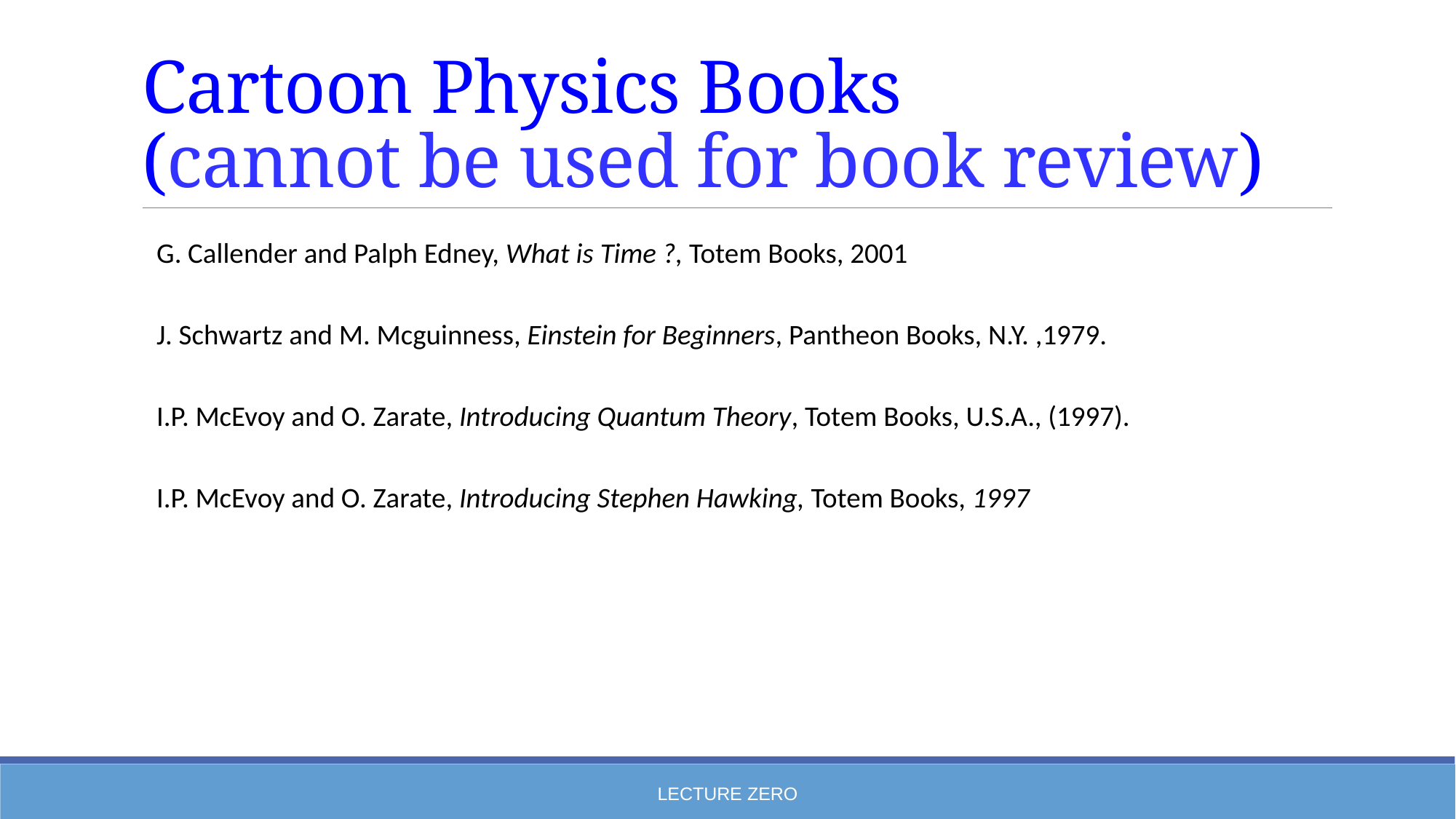

# Cartoon Physics Books (cannot be used for book review)
G. Callender and Palph Edney, What is Time ?, Totem Books, 2001

J. Schwartz and M. Mcguinness, Einstein for Beginners, Pantheon Books, N.Y. ,1979.

I.P. McEvoy and O. Zarate, Introducing Quantum Theory, Totem Books, U.S.A., (1997).

I.P. McEvoy and O. Zarate, Introducing Stephen Hawking, Totem Books, 1997

Lecture Zero